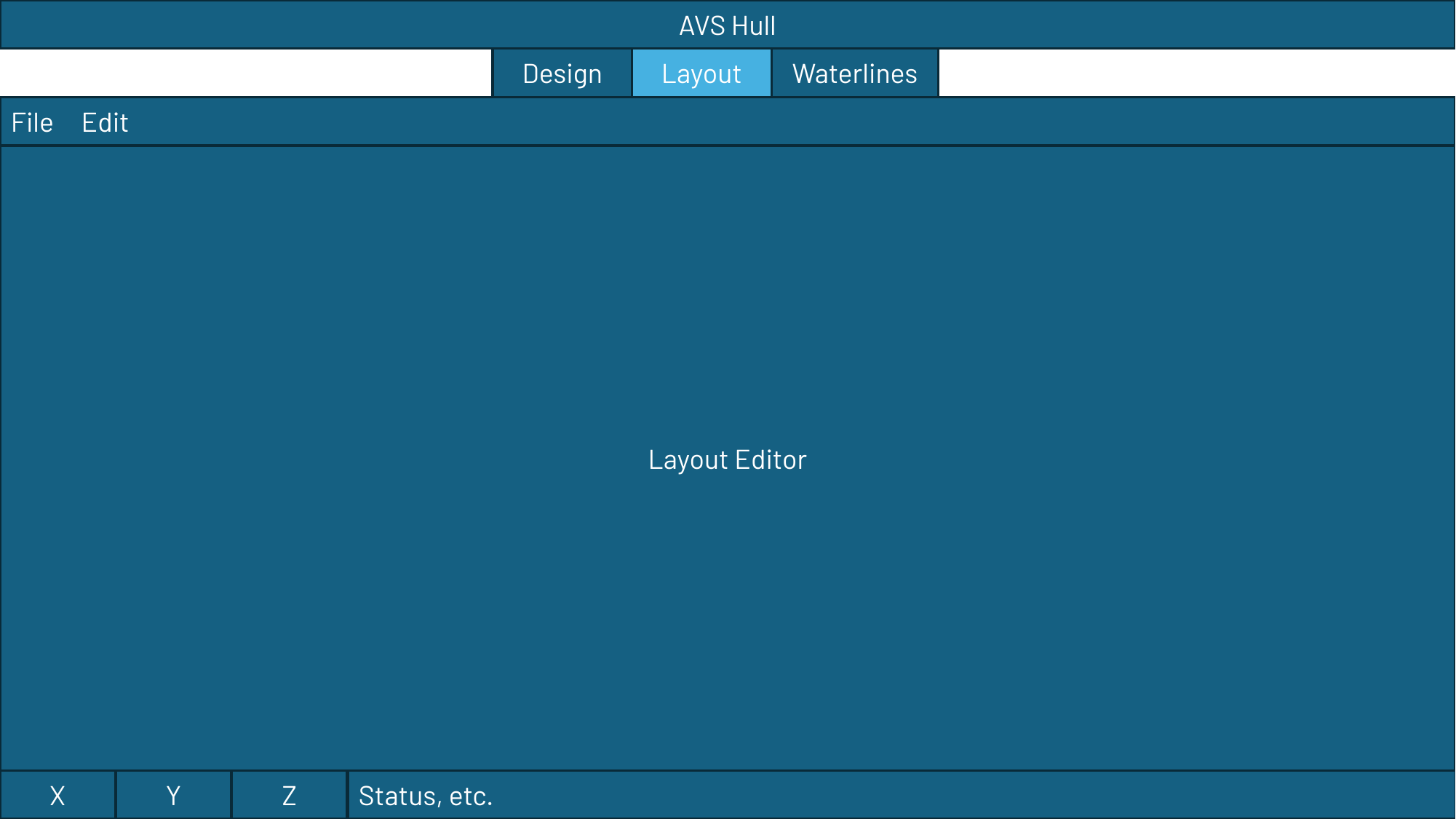

AVS Hull
Design
Layout
Waterlines
File     Edit
Layout Editor
X
Y
Z
Status, etc.